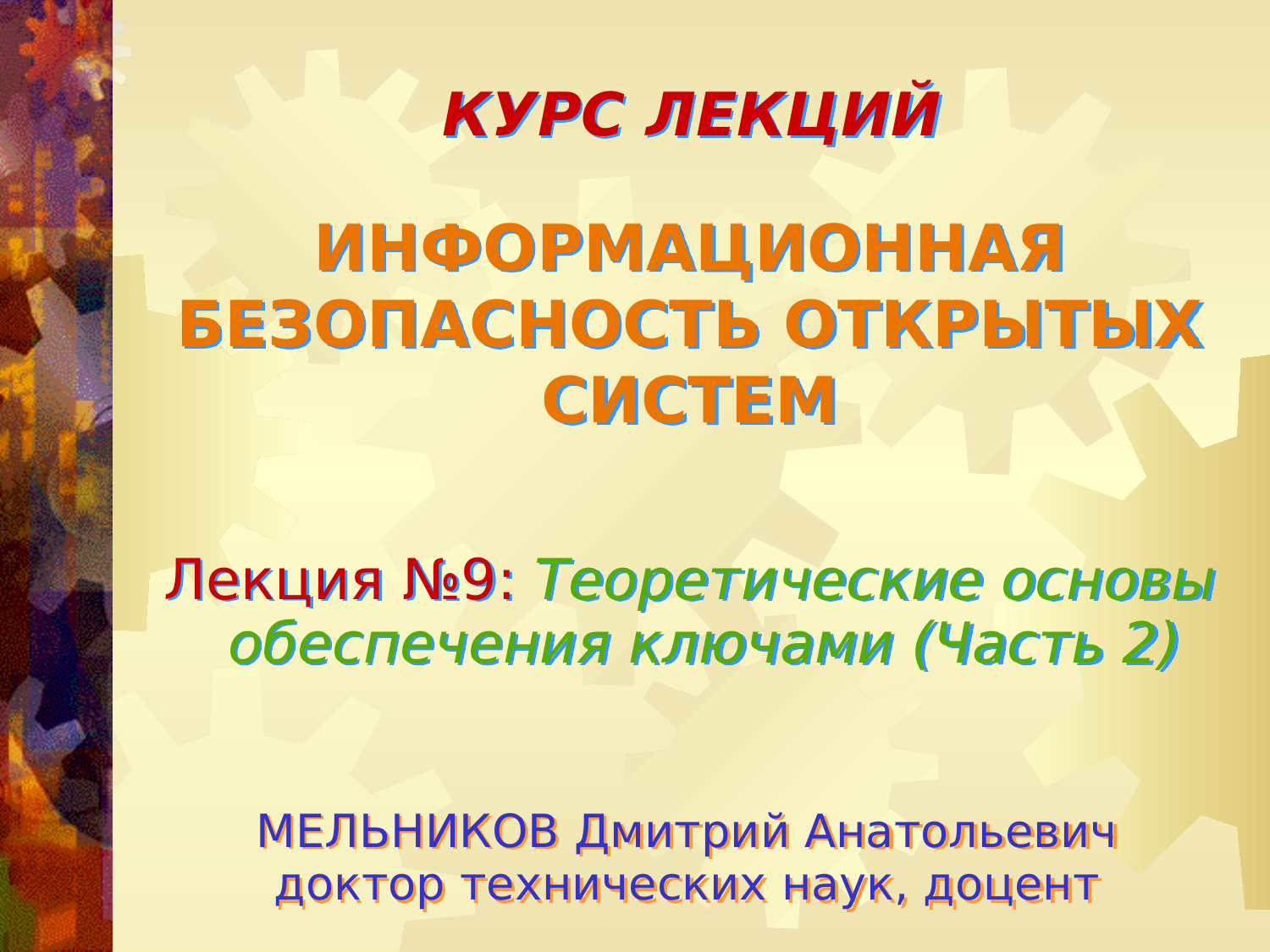

КУРС ЛЕКЦИЙ
ИНФОРМАЦИОННАЯ БЕЗОПАСНОСТЬ ОТКРЫТЫХ СИСТЕМ
Лекция №9: Теоретические основы обеспечения ключами (Часть 2)
МЕЛЬНИКОВ Дмитрий Анатольевич
доктор технических наук, доцент